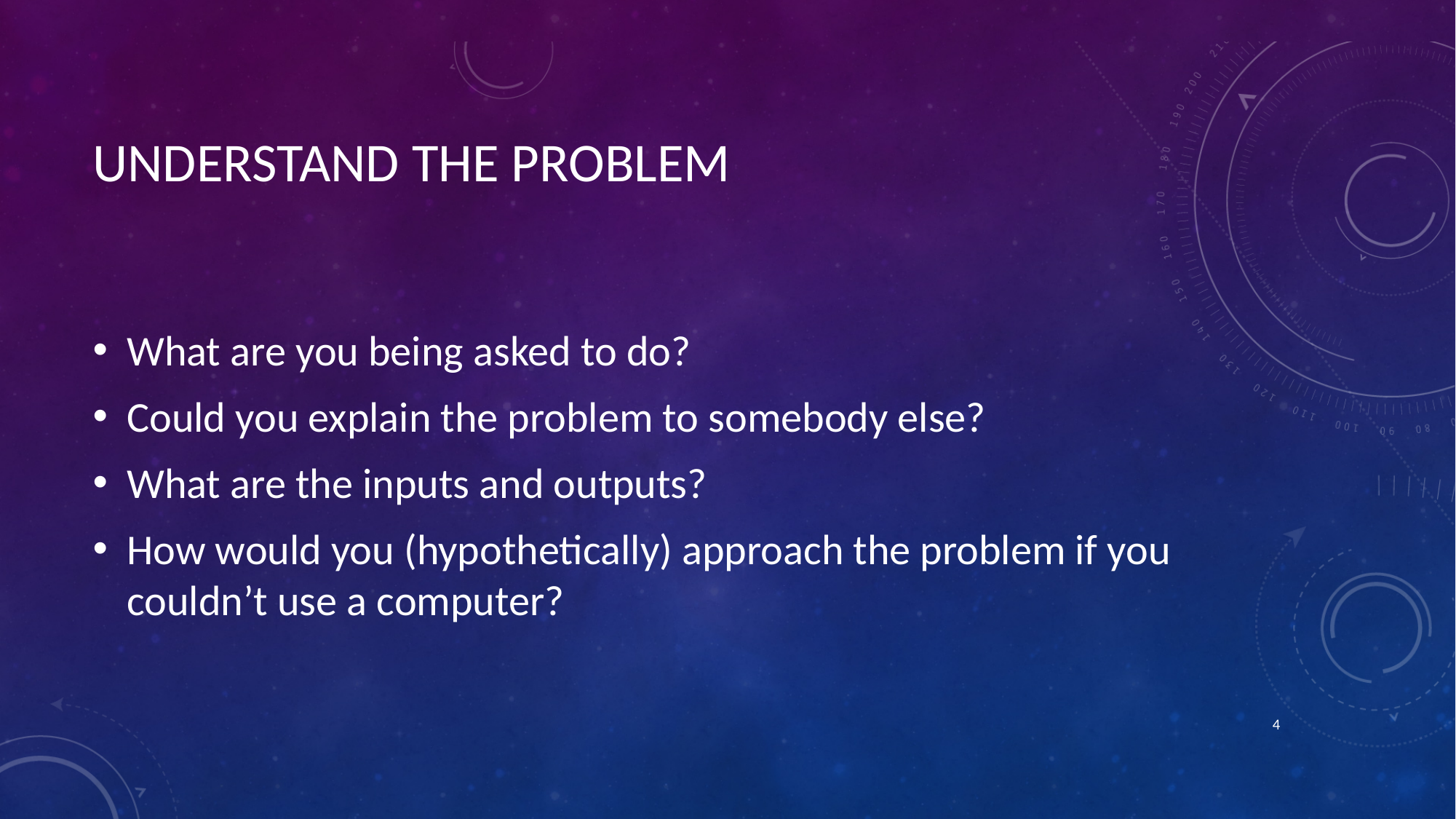

# Understand the problem
What are you being asked to do?
Could you explain the problem to somebody else?
What are the inputs and outputs?
How would you (hypothetically) approach the problem if you couldn’t use a computer?
4